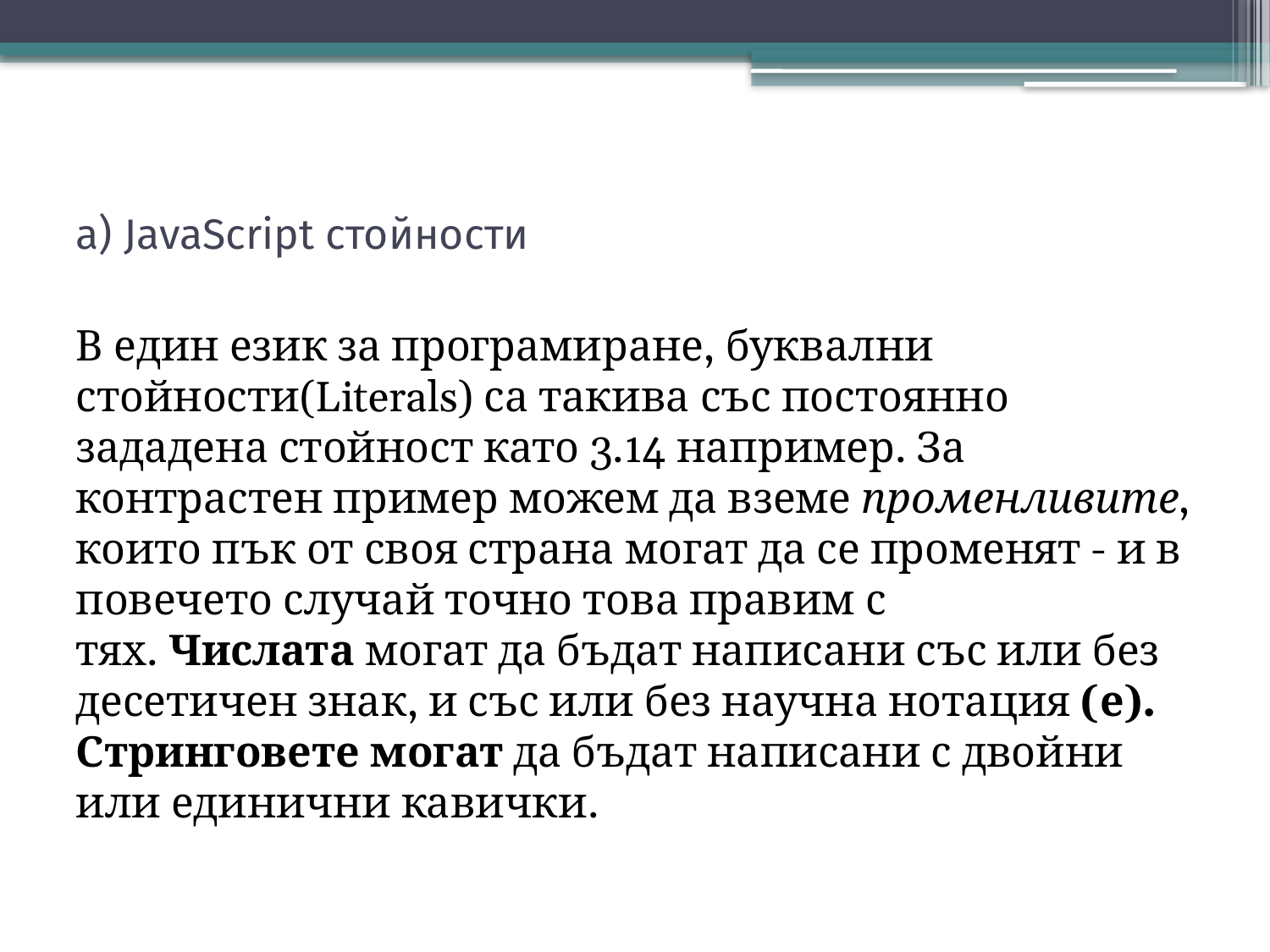

# а) JavaScript стойности
В един език за програмиране, буквални стойности(Literals) са такива със постоянно зададена стойност като 3.14 например. За контрастен пример можем да вземе променливите, които пък от своя страна могат да се променят - и в повечето случай точно това правим с тях. Числата могат да бъдат написани със или без десетичен знак, и със или без научна нотация (е).
Стринговете могат да бъдат написани с двойни или единични кавички.